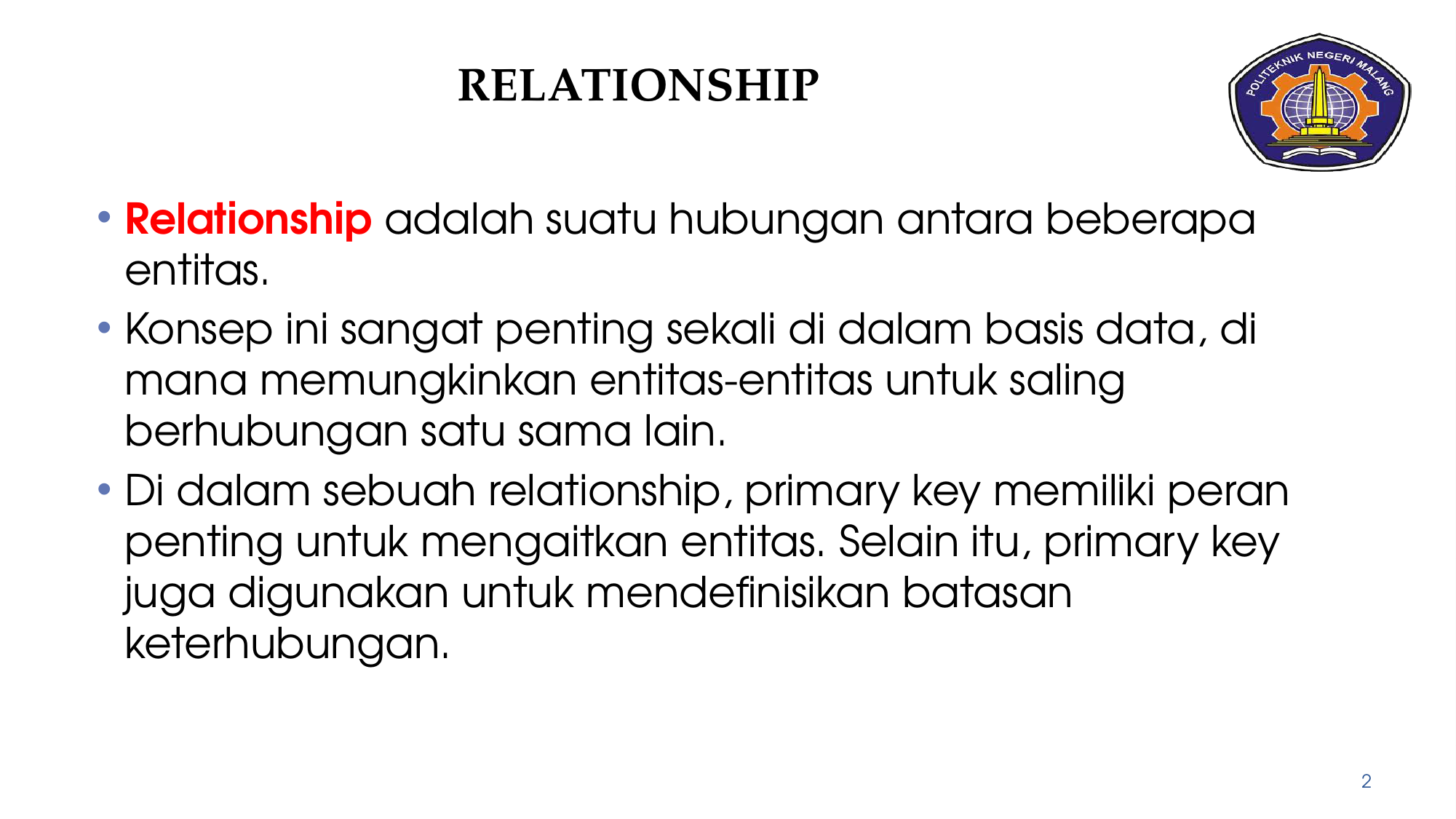

# Relationship
Relationship adalah suatu hubungan antara beberapa entitas.
Konsep ini sangat penting sekali di dalam basis data, di mana memungkinkan entitas-entitas untuk saling berhubungan satu sama lain.
Di dalam sebuah relationship, primary key memiliki peran penting untuk mengaitkan entitas. Selain itu, primary key juga digunakan untuk mendefinisikan batasan keterhubungan.

2